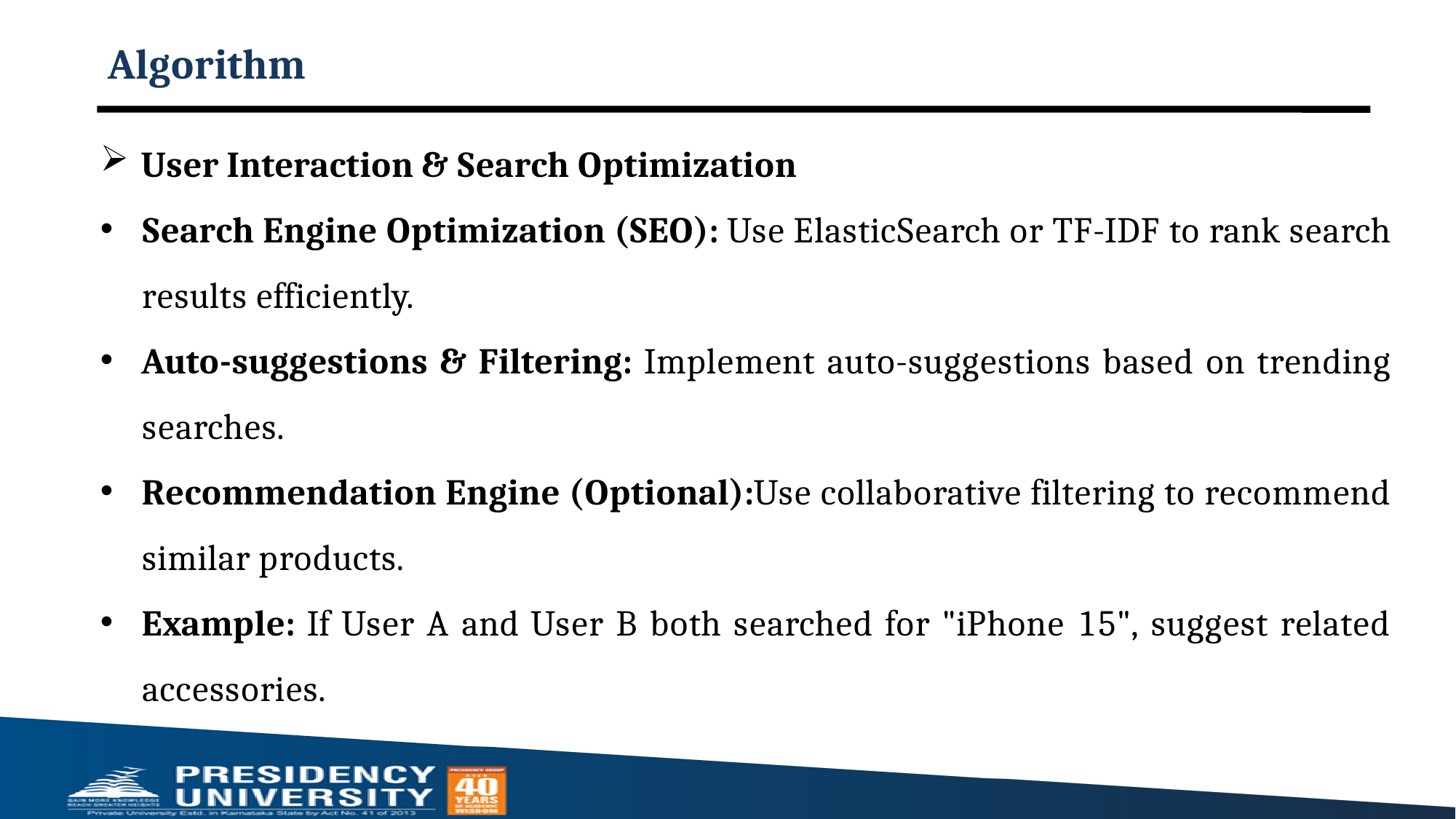

# Algorithm
User Interaction & Search Optimization
Search Engine Optimization (SEO): Use ElasticSearch or TF-IDF to rank search results efficiently.
Auto-suggestions & Filtering: Implement auto-suggestions based on trending searches.
Recommendation Engine (Optional):Use collaborative filtering to recommend similar products.
Example: If User A and User B both searched for "iPhone 15", suggest related accessories.